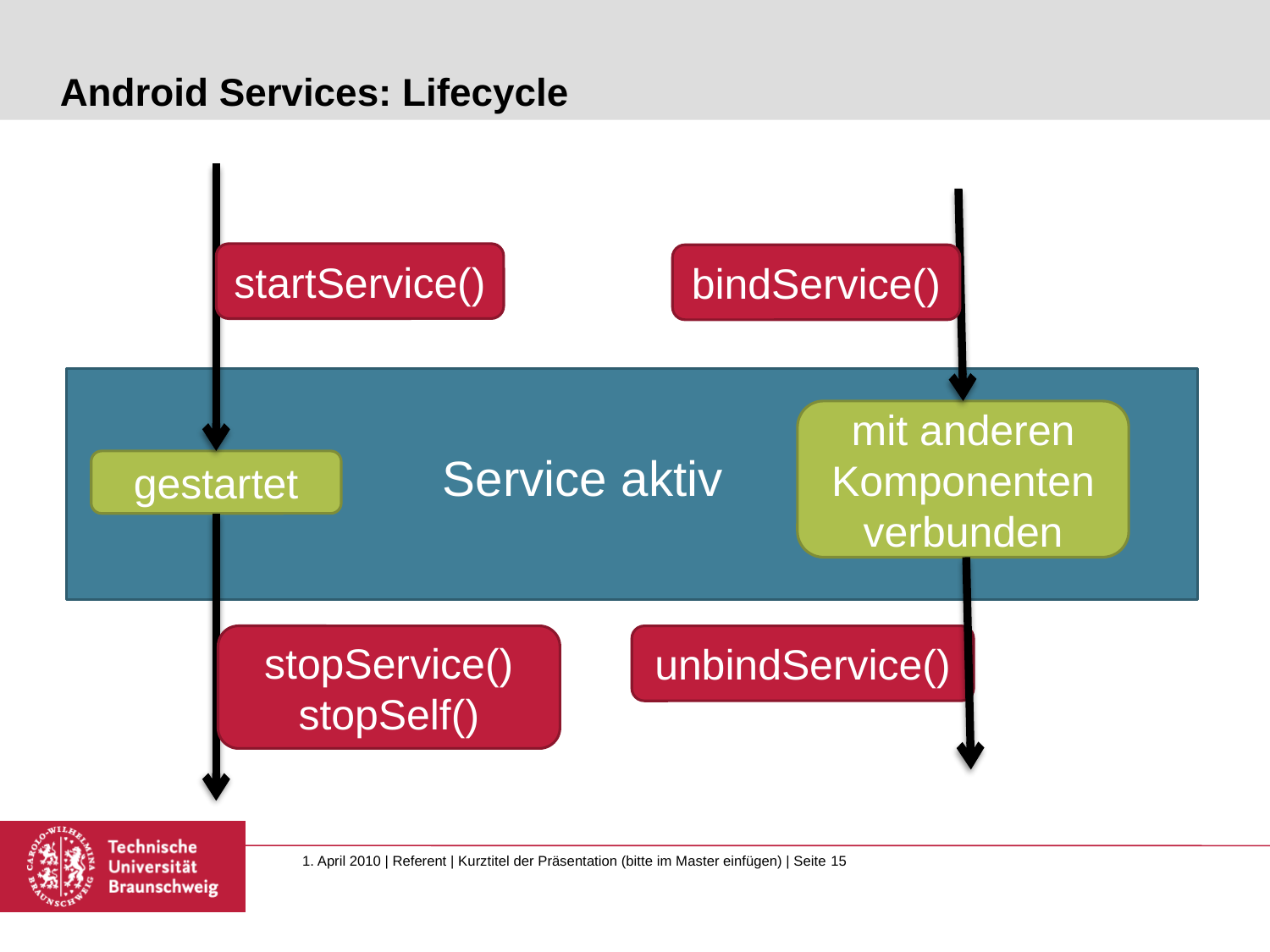

# Android Services: Lifecycle
startService()
bindService()

mit anderen Komponenten verbunden
Service aktiv
gestartet
stopService()
stopSelf()
unbindService()